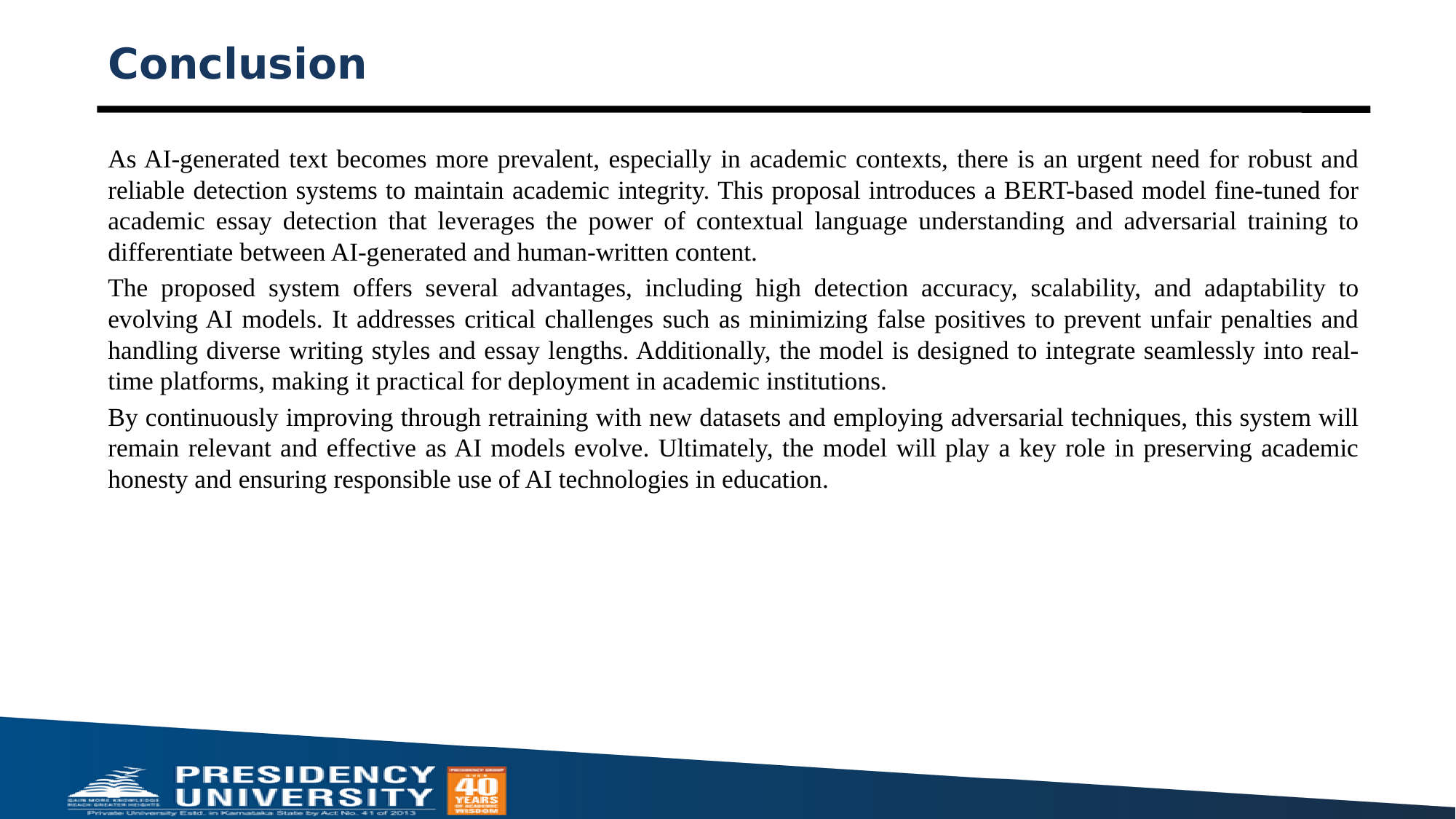

# Conclusion
As AI-generated text becomes more prevalent, especially in academic contexts, there is an urgent need for robust and reliable detection systems to maintain academic integrity. This proposal introduces a BERT-based model fine-tuned for academic essay detection that leverages the power of contextual language understanding and adversarial training to differentiate between AI-generated and human-written content.
The proposed system offers several advantages, including high detection accuracy, scalability, and adaptability to evolving AI models. It addresses critical challenges such as minimizing false positives to prevent unfair penalties and handling diverse writing styles and essay lengths. Additionally, the model is designed to integrate seamlessly into real-time platforms, making it practical for deployment in academic institutions.
By continuously improving through retraining with new datasets and employing adversarial techniques, this system will remain relevant and effective as AI models evolve. Ultimately, the model will play a key role in preserving academic honesty and ensuring responsible use of AI technologies in education.